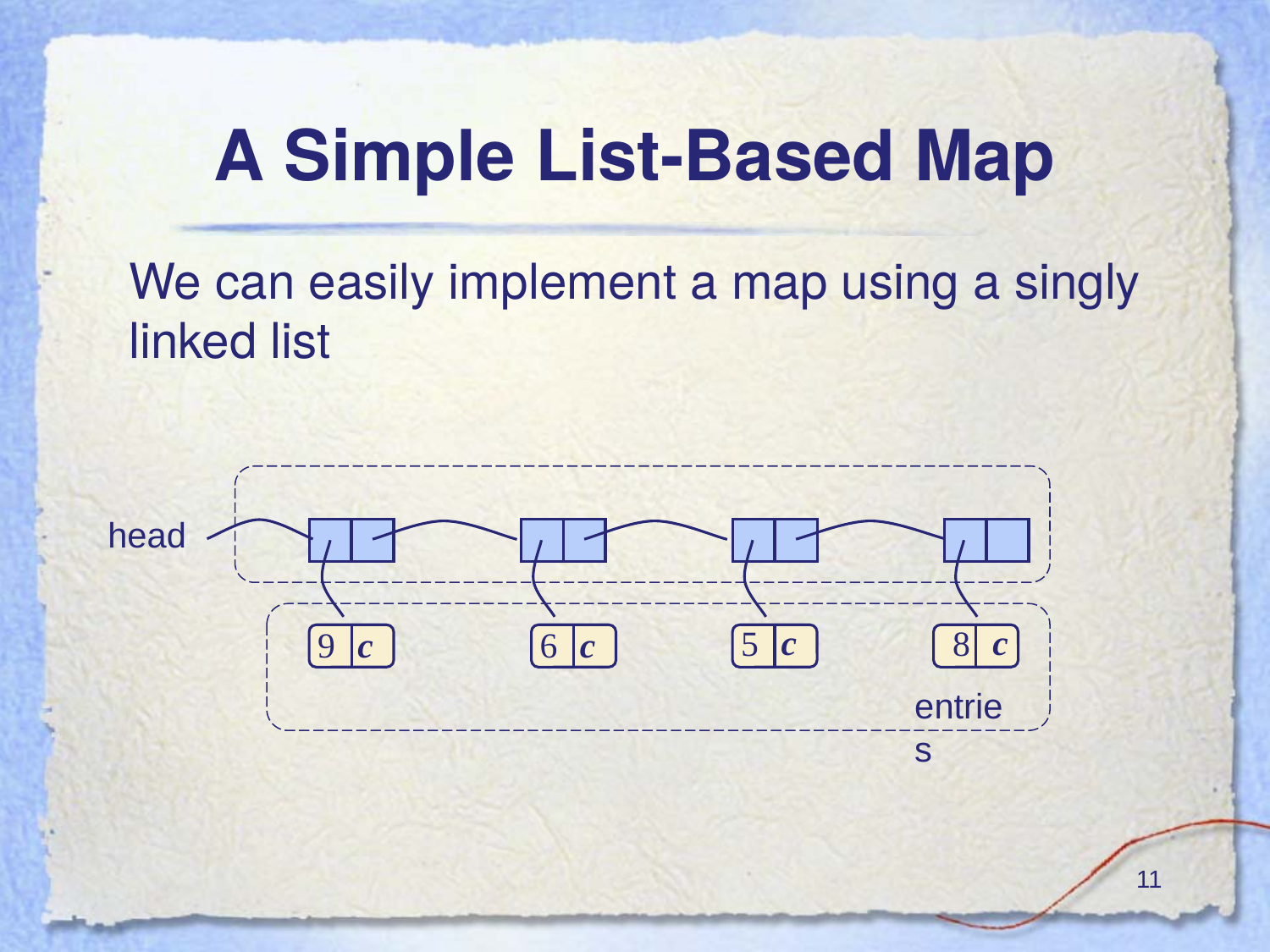

# A Simple List-Based Map
We can easily implement a map using a singly linked list

head

c
c
5
8
c
c
9
6

entries
11